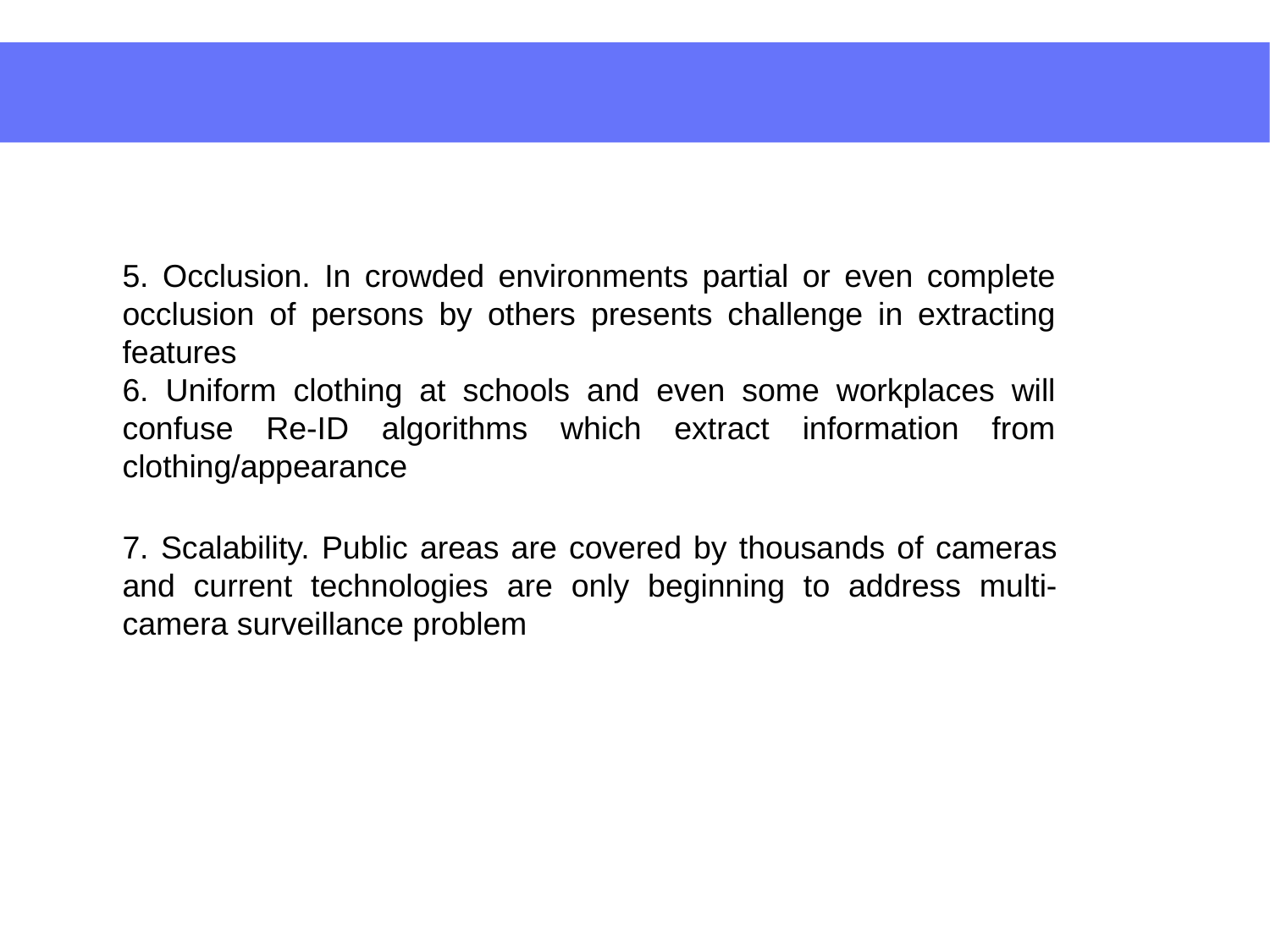

5. Occlusion. In crowded environments partial or even complete occlusion of persons by others presents challenge in extracting features
6. Uniform clothing at schools and even some workplaces will confuse Re-ID algorithms which extract information from clothing/appearance

7. Scalability. Public areas are covered by thousands of cameras and current technologies are only beginning to address multi-camera surveillance problem